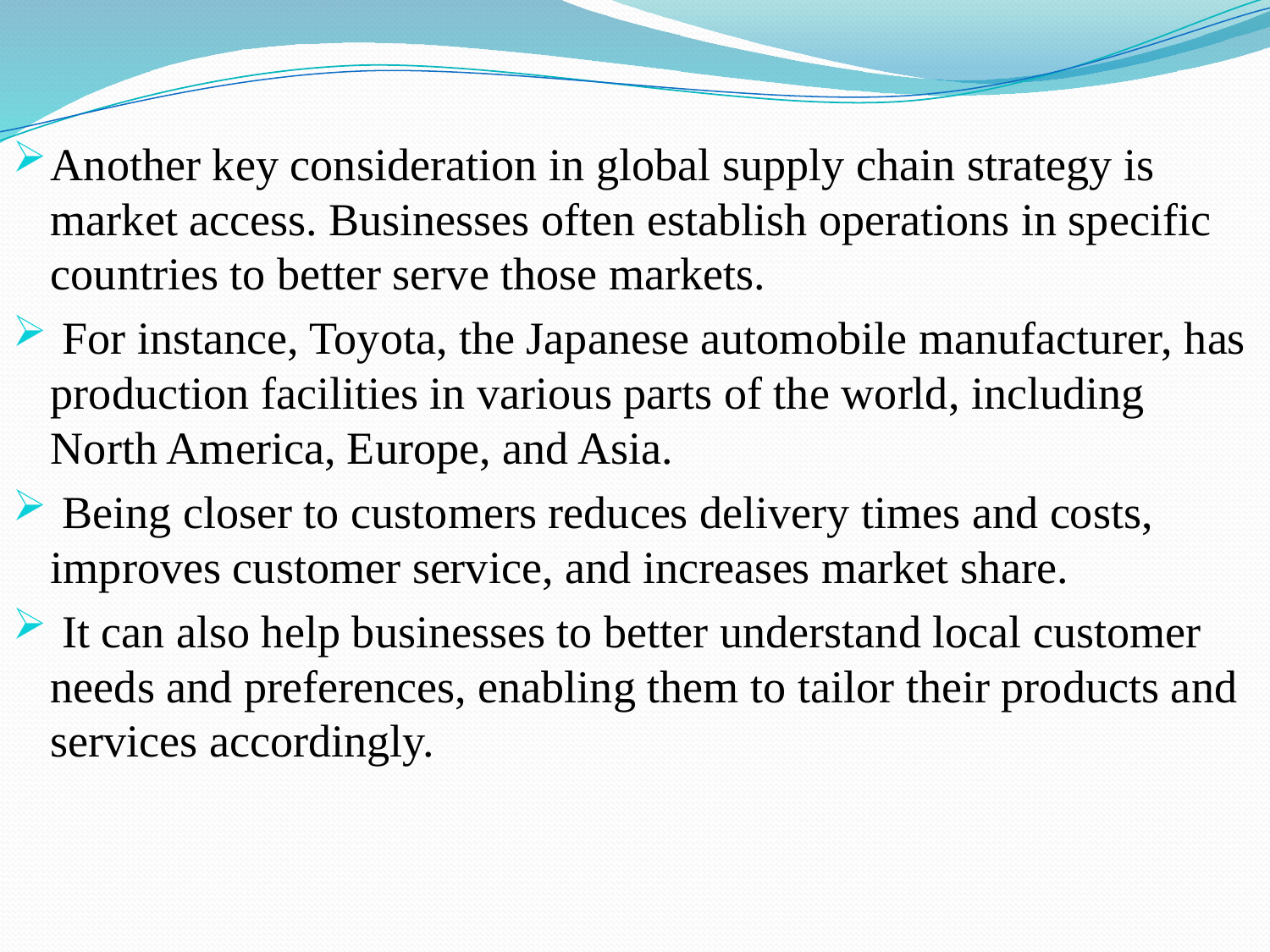

Another key consideration in global supply chain strategy is market access. Businesses often establish operations in specific countries to better serve those markets.
 For instance, Toyota, the Japanese automobile manufacturer, has production facilities in various parts of the world, including North America, Europe, and Asia.
 Being closer to customers reduces delivery times and costs, improves customer service, and increases market share.
 It can also help businesses to better understand local customer needs and preferences, enabling them to tailor their products and services accordingly.